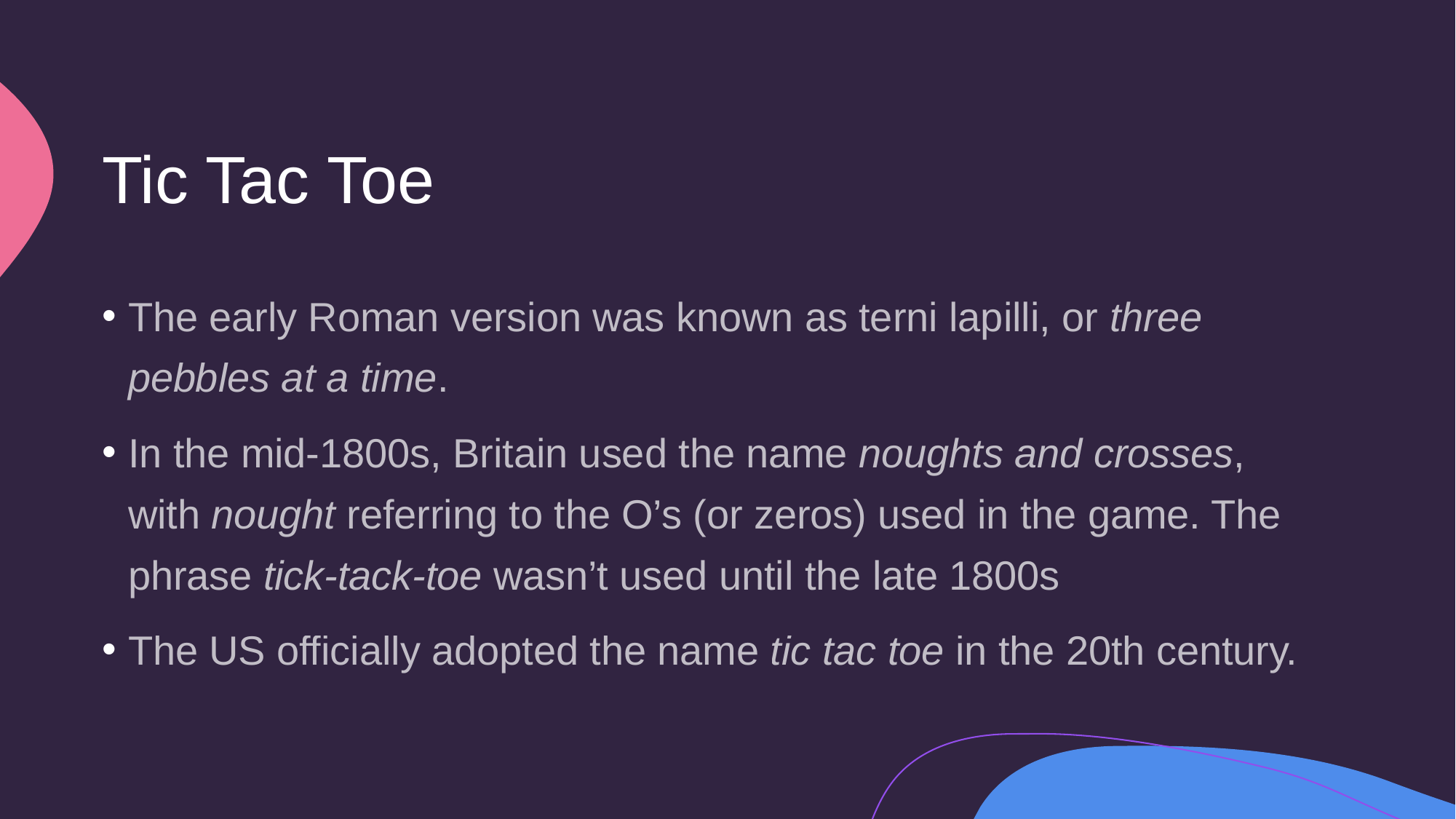

# Tic Tac Toe
The early Roman version was known as terni lapilli, or three pebbles at a time.
In the mid-1800s, Britain used the name noughts and crosses, with nought referring to the O’s (or zeros) used in the game. The phrase tick-tack-toe wasn’t used until the late 1800s
The US officially adopted the name tic tac toe in the 20th century.